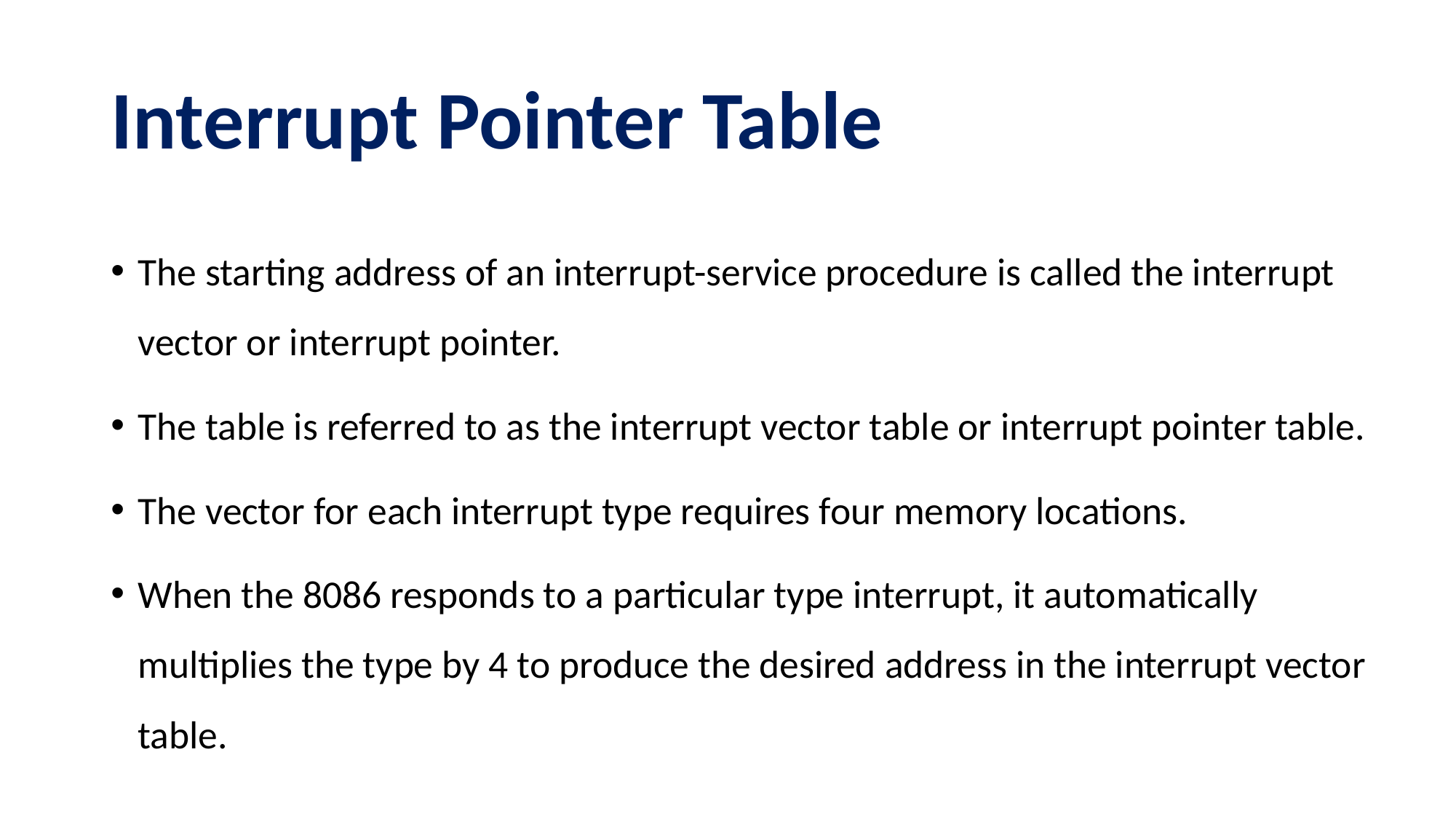

# Interrupt Pointer Table
The starting address of an interrupt-service procedure is called the interrupt vector or interrupt pointer.
The table is referred to as the interrupt vector table or interrupt pointer table.
The vector for each interrupt type requires four memory locations.
When the 8086 responds to a particular type interrupt, it automatically multiplies the type by 4 to produce the desired address in the interrupt vector table.